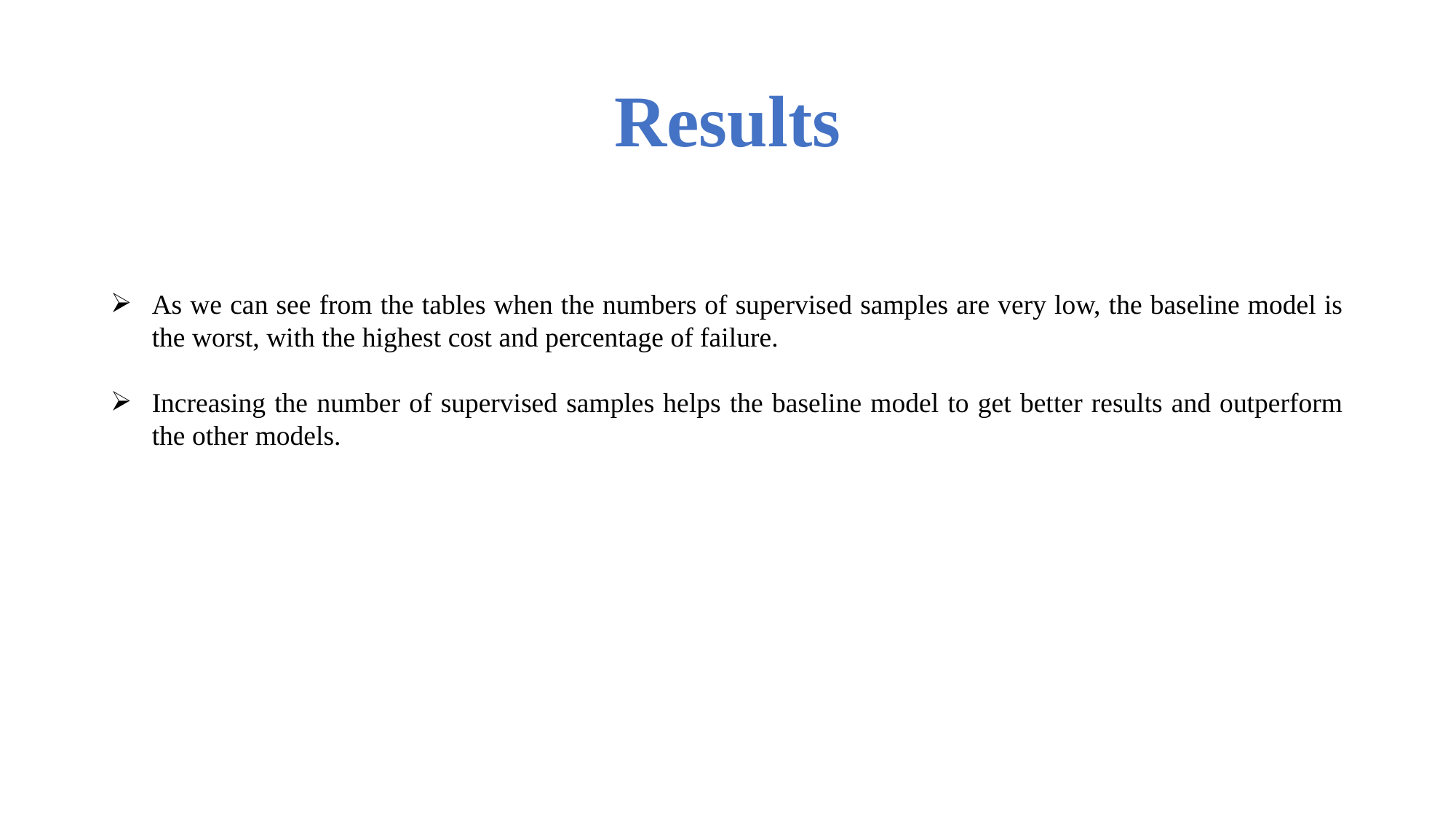

# Results
As we can see from the tables when the numbers of supervised samples are very low, the baseline model is the worst, with the highest cost and percentage of failure.

Increasing the number of supervised samples helps the baseline model to get better results and outperform the other models.